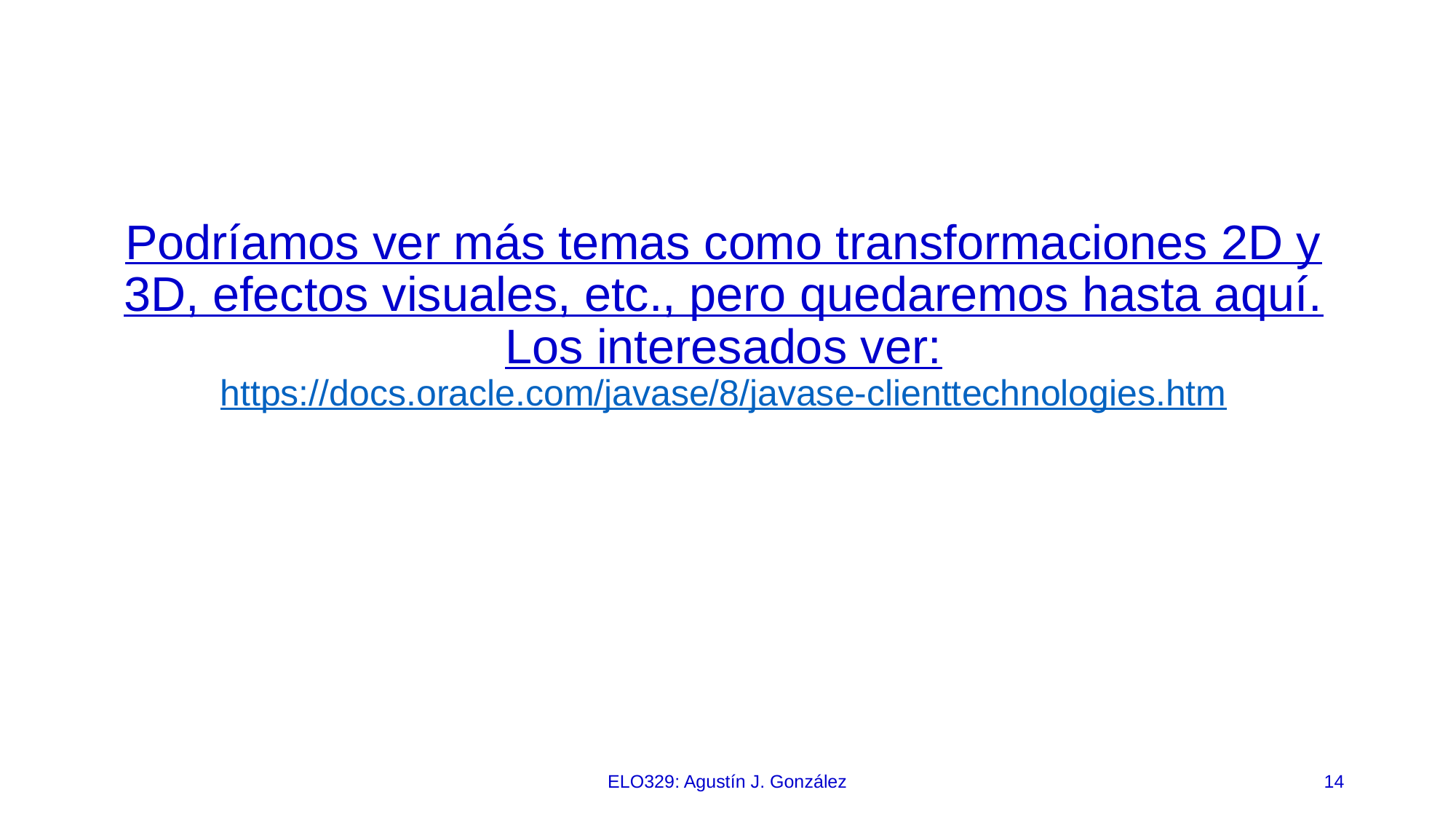

# Podríamos ver más temas como transformaciones 2D y 3D, efectos visuales, etc., pero quedaremos hasta aquí. Los interesados ver: https://docs.oracle.com/javase/8/javase-clienttechnologies.htm

ELO329: Agustín J. González
14